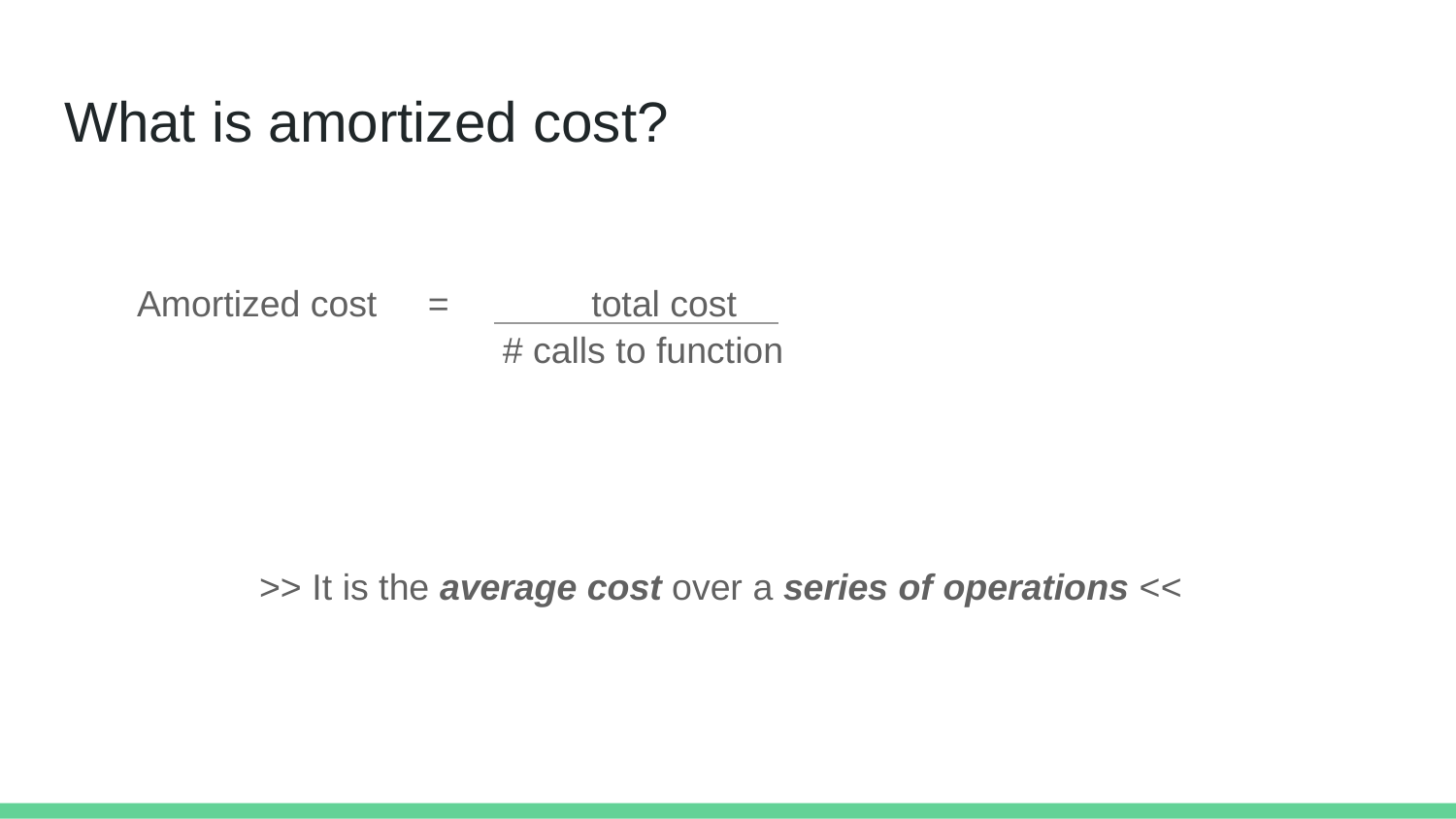

# What is amortized cost?

Amortized cost     =              total cost

# calls to function
>> It is the average cost over a series of operations <<